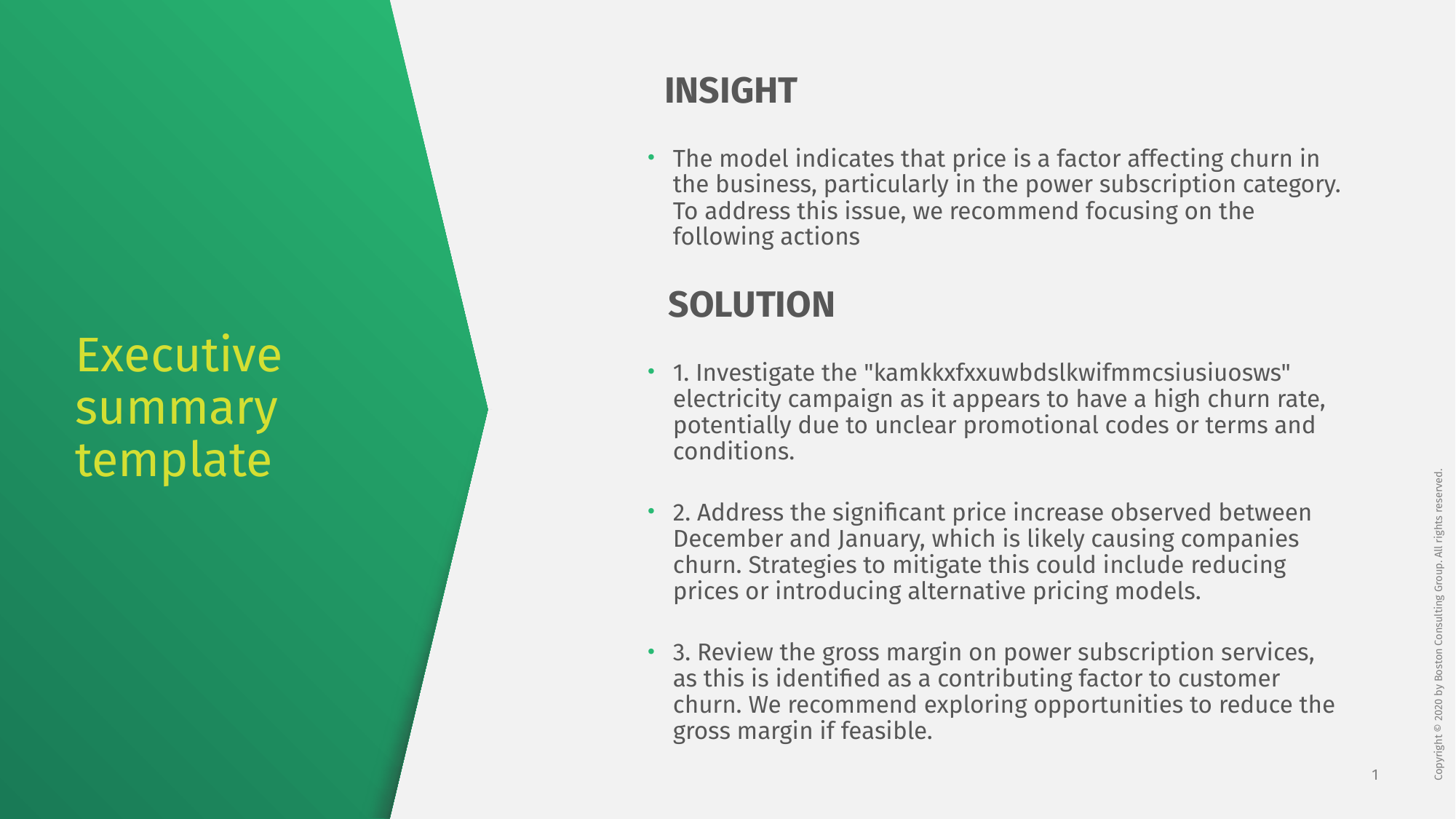

INSIGHT

The model indicates that price is a factor affecting churn in the business, particularly in the power subscription category. To address this issue, we recommend focusing on the following actions

   SOLUTION

1. Investigate the "kamkkxfxxuwbdslkwifmmcsiusiuosws" electricity campaign as it appears to have a high churn rate, potentially due to unclear promotional codes or terms and conditions.

2. Address the significant price increase observed between December and January, which is likely causing companies churn. Strategies to mitigate this could include reducing prices or introducing alternative pricing models.

3. Review the gross margin on power subscription services, as this is identified as a contributing factor to customer churn. We recommend exploring opportunities to reduce the gross margin if feasible.
# Executive summary template